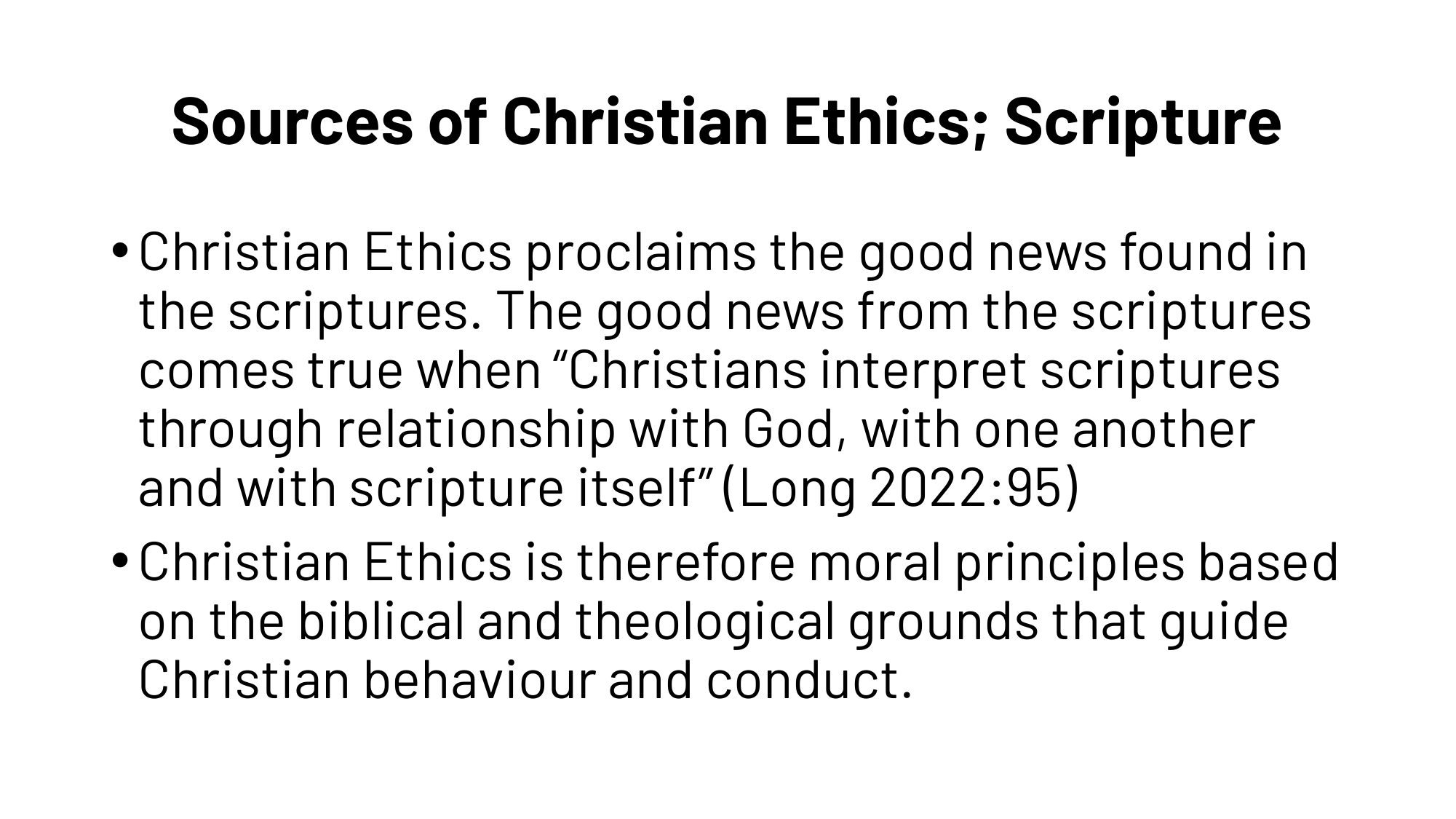

# Sources of Christian Ethics; Scripture
Christian Ethics proclaims the good news found in the scriptures. The good news from the scriptures comes true when “Christians interpret scriptures through relationship with God, with one another and with scripture itself” (Long 2022:95)
Christian Ethics is therefore moral principles based on the biblical and theological grounds that guide Christian behaviour and conduct.